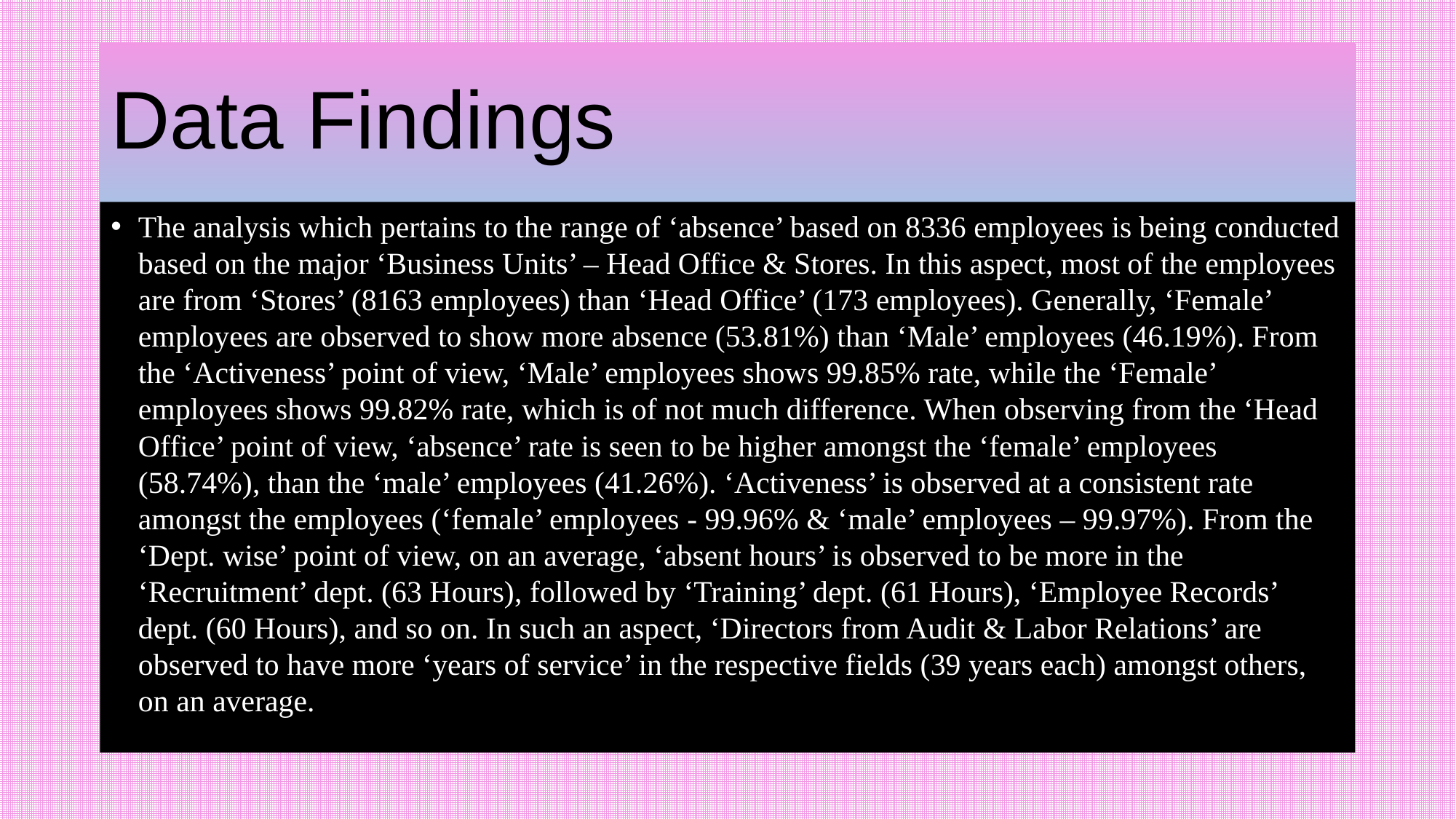

# Data Findings
The analysis which pertains to the range of ‘absence’ based on 8336 employees is being conducted based on the major ‘Business Units’ – Head Office & Stores. In this aspect, most of the employees are from ‘Stores’ (8163 employees) than ‘Head Office’ (173 employees). Generally, ‘Female’ employees are observed to show more absence (53.81%) than ‘Male’ employees (46.19%). From the ‘Activeness’ point of view, ‘Male’ employees shows 99.85% rate, while the ‘Female’ employees shows 99.82% rate, which is of not much difference. When observing from the ‘Head Office’ point of view, ‘absence’ rate is seen to be higher amongst the ‘female’ employees (58.74%), than the ‘male’ employees (41.26%). ‘Activeness’ is observed at a consistent rate amongst the employees (‘female’ employees - 99.96% & ‘male’ employees – 99.97%). From the ‘Dept. wise’ point of view, on an average, ‘absent hours’ is observed to be more in the ‘Recruitment’ dept. (63 Hours), followed by ‘Training’ dept. (61 Hours), ‘Employee Records’ dept. (60 Hours), and so on. In such an aspect, ‘Directors from Audit & Labor Relations’ are observed to have more ‘years of service’ in the respective fields (39 years each) amongst others, on an average.